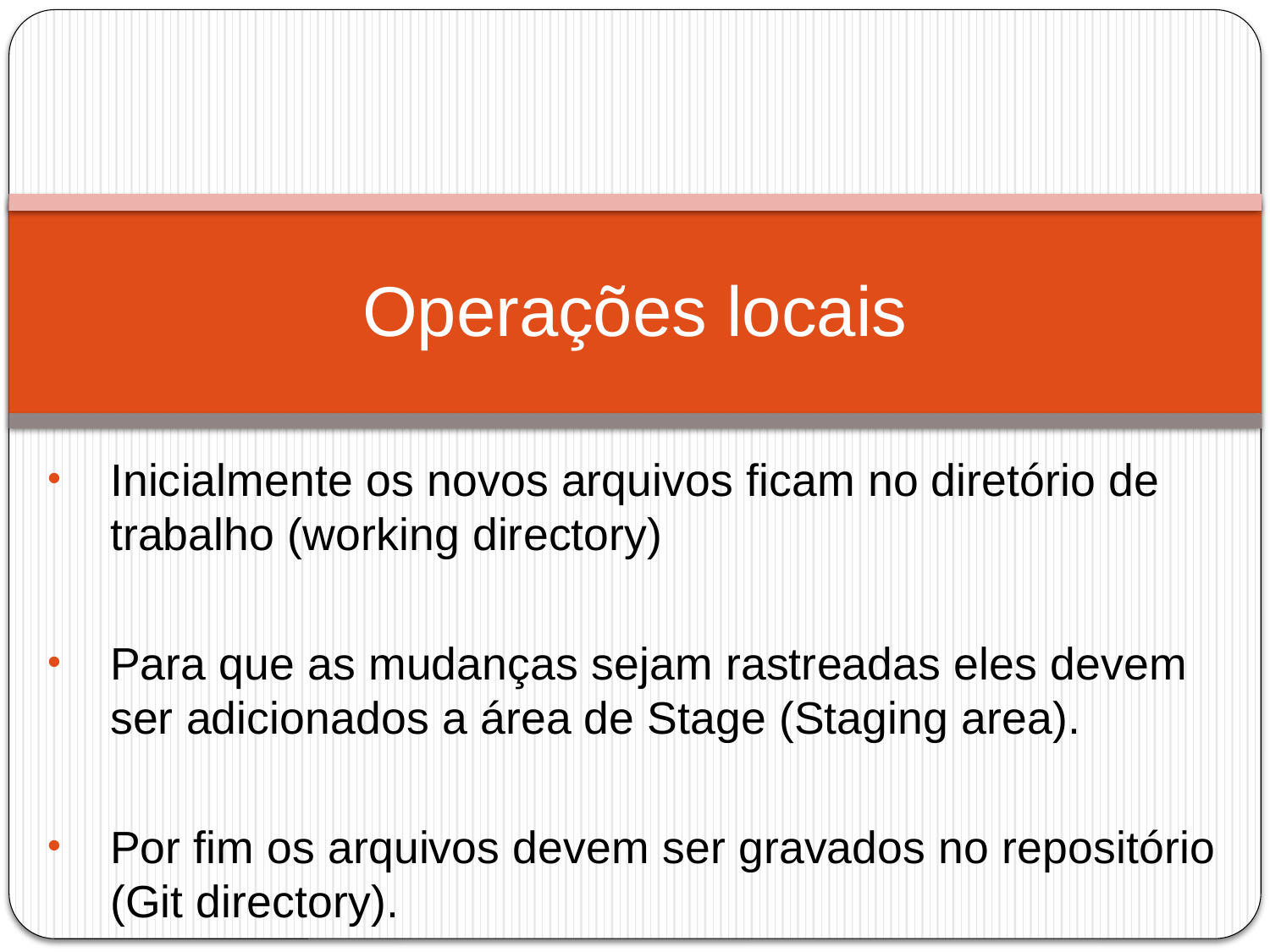

# Operações locais
Inicialmente os novos arquivos ficam no diretório de trabalho (working directory)

Para que as mudanças sejam rastreadas eles devem ser adicionados a área de Stage (Staging area).

Por fim os arquivos devem ser gravados no repositório (Git directory).